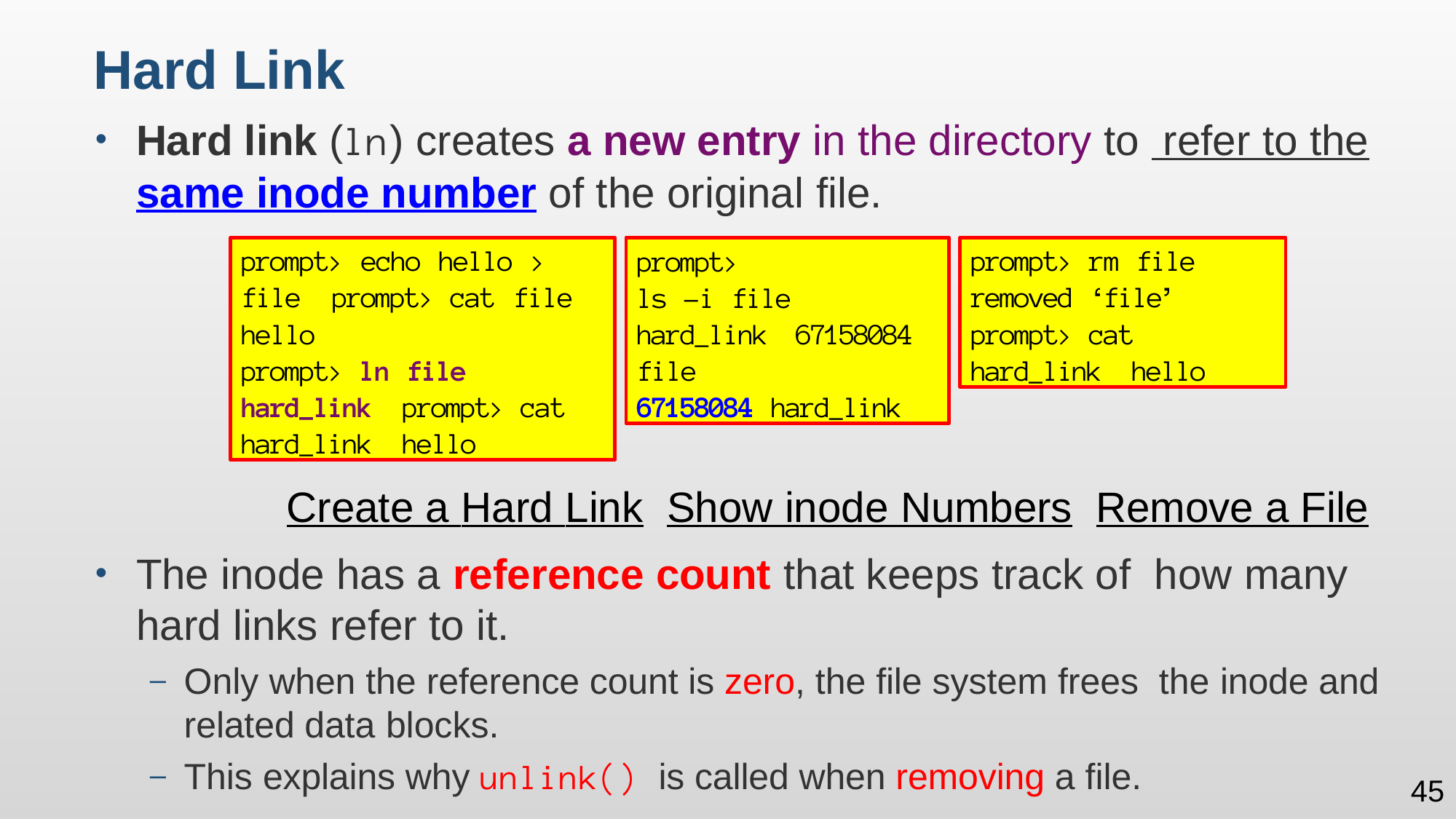

Hard Link
Hard link (ln) creates a new entry in the directory to  refer to the same inode number of the original file.

	       Create a Hard Link  Show inode Numbers  Remove a File
The inode has a reference count that keeps track of  how many hard links refer to it.
Only when the reference count is zero, the file system frees  the inode and related data blocks.
This explains why unlink() is called when removing a file.

prompt> echo hello > file  prompt> cat file
hello
prompt> ln file hard_link  prompt> cat hard_link  hello
prompt>
ls -i file hard_link  67158084 file
67158084 hard_link
prompt> rm file  removed ‘file’  prompt> cat hard_link  hello
45